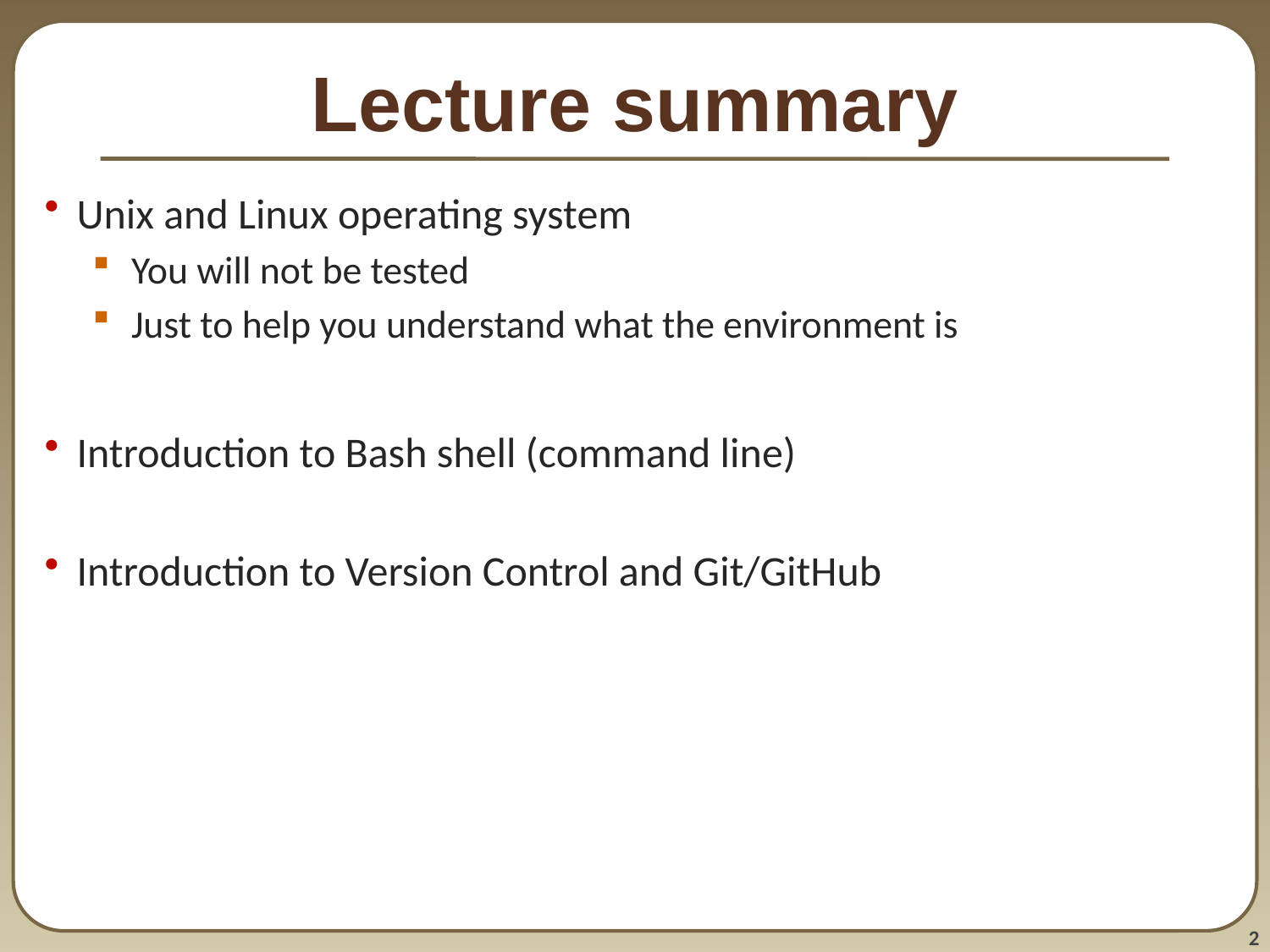

# Lecture summary
Unix and Linux operating system
You will not be tested
Just to help you understand what the environment is

Introduction to Bash shell (command line)

Introduction to Version Control and Git/GitHub